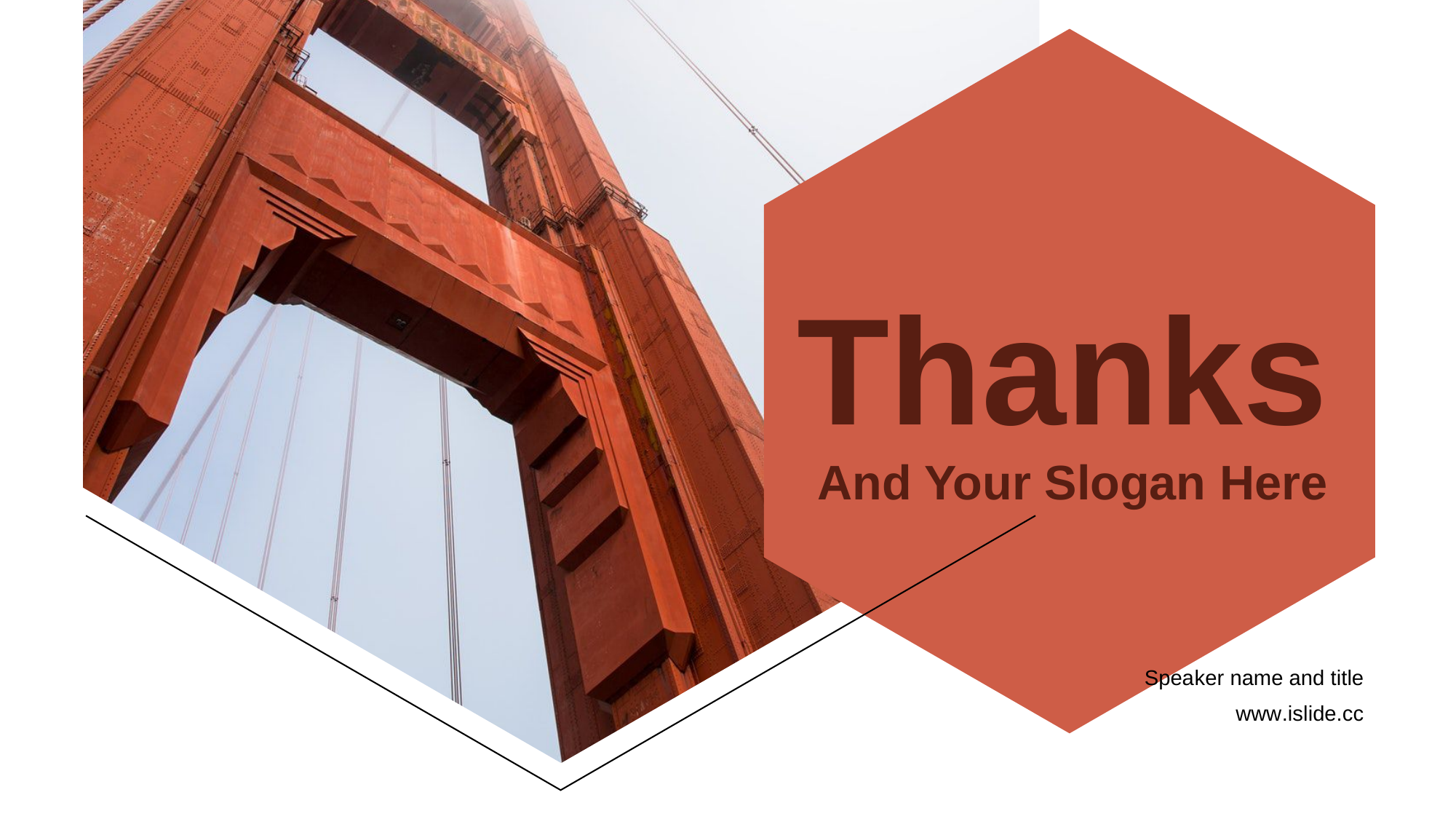

# Thank s And Your Slogan Here
Spea ker name and title
www .islide.cc